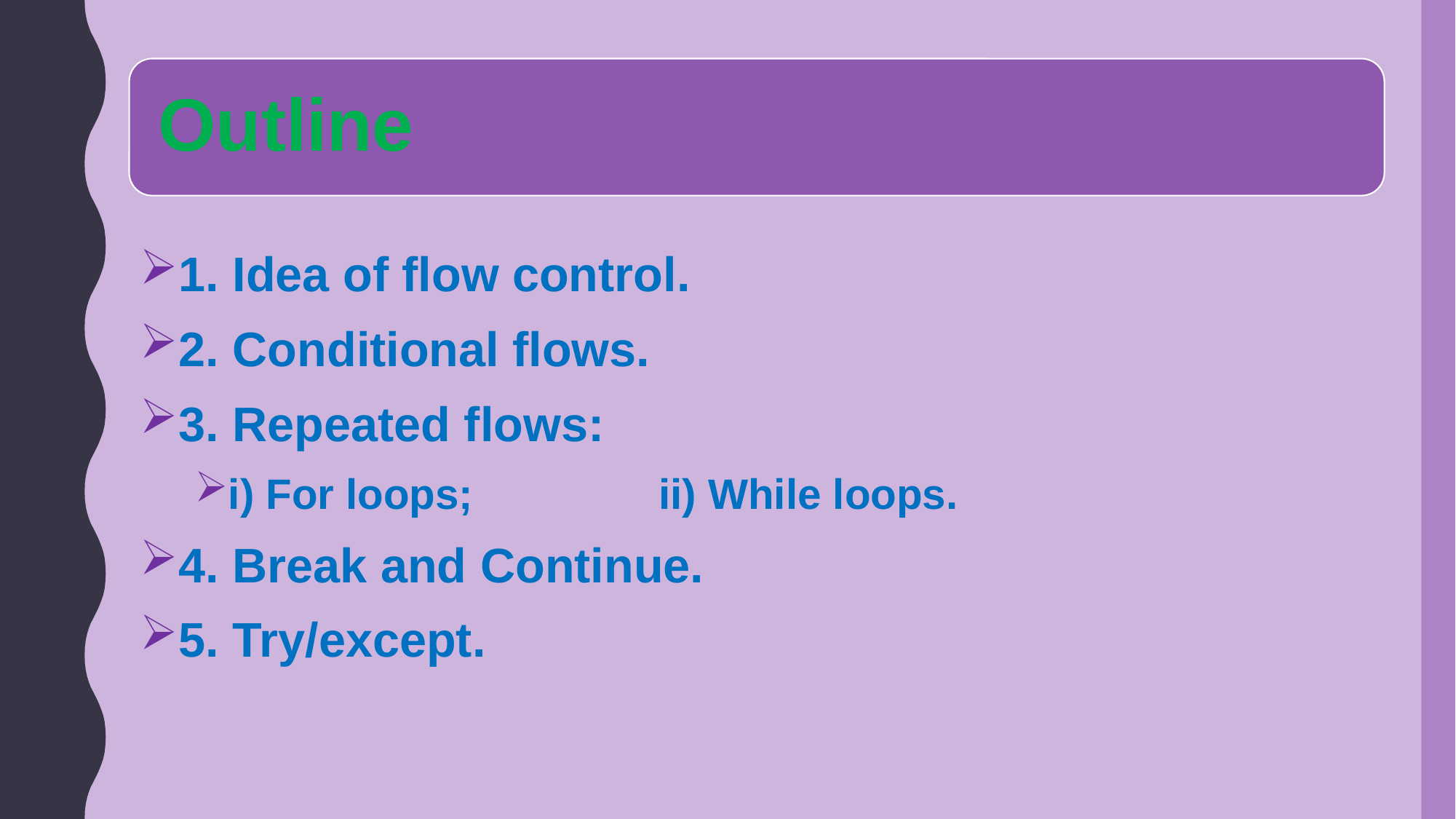

Outline
1. Idea of flow control.
2. Conditional flows.
3. Repeated flows:
i) For loops;		ii) While loops.
4. Break and Continue.
5. Try/except.